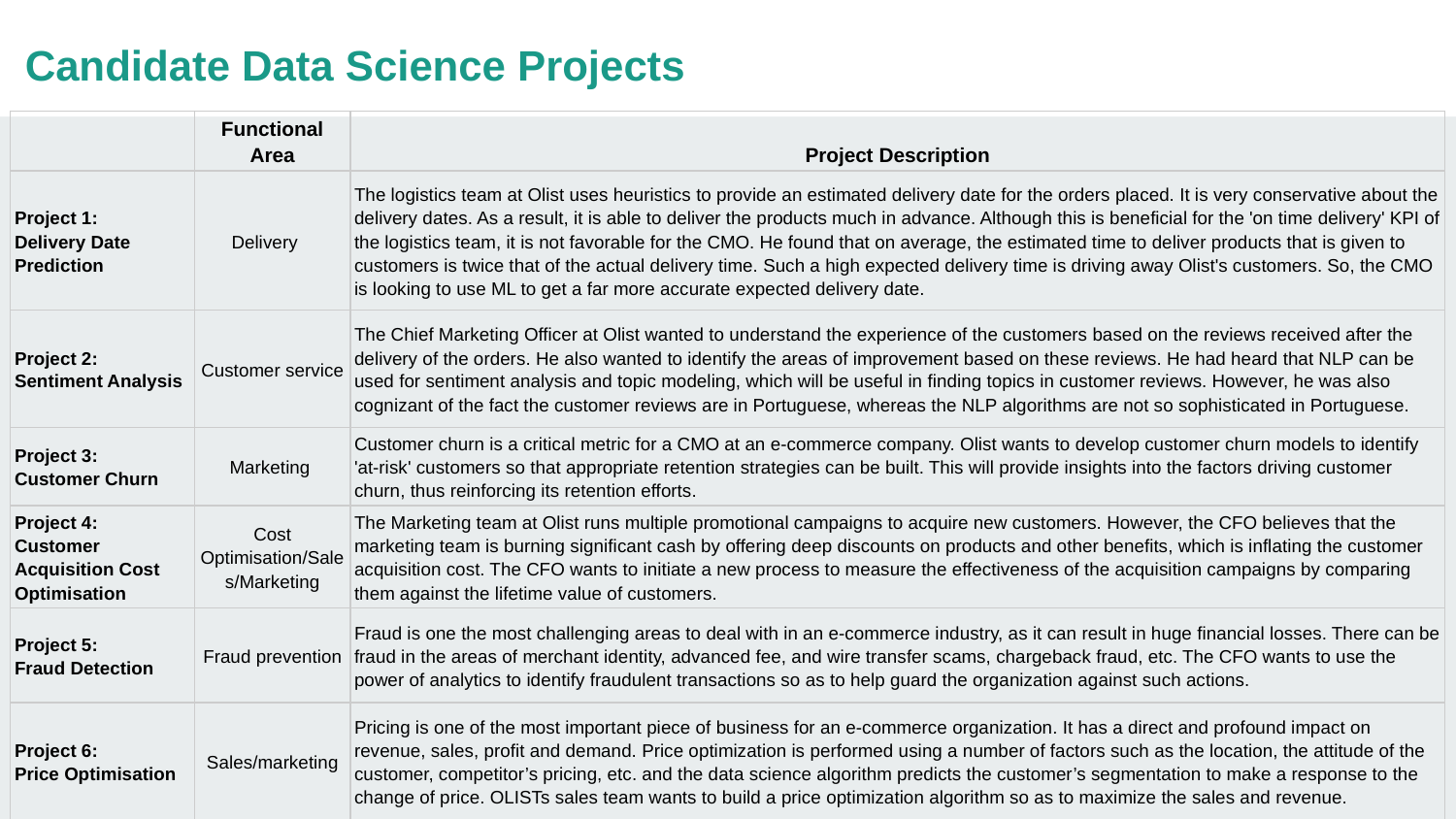

Candidate Data Science Projects

|  | Functional Area | Project Description |
| --- | --- | --- |
| Project 1: Delivery Date Prediction | Delivery | The logistics team at Olist uses heuristics to provide an estimated delivery date for the orders placed. It is very conservative about the delivery dates. As a result, it is able to deliver the products much in advance. Although this is beneficial for the 'on time delivery' KPI of the logistics team, it is not favorable for the CMO. He found that on average, the estimated time to deliver products that is given to customers is twice that of the actual delivery time. Such a high expected delivery time is driving away Olist's customers. So, the CMO is looking to use ML to get a far more accurate expected delivery date. |
| Project 2: Sentiment Analysis | Customer service | The Chief Marketing Officer at Olist wanted to understand the experience of the customers based on the reviews received after the delivery of the orders. He also wanted to identify the areas of improvement based on these reviews. He had heard that NLP can be used for sentiment analysis and topic modeling, which will be useful in finding topics in customer reviews. However, he was also cognizant of the fact the customer reviews are in Portuguese, whereas the NLP algorithms are not so sophisticated in Portuguese. |
| Project 3: Customer Churn | Marketing | Customer churn is a critical metric for a CMO at an e-commerce company. Olist wants to develop customer churn models to identify 'at-risk' customers so that appropriate retention strategies can be built. This will provide insights into the factors driving customer churn, thus reinforcing its retention efforts. |
| Project 4: Customer Acquisition Cost Optimisation | Cost Optimisation/Sales/Marketing | The Marketing team at Olist runs multiple promotional campaigns to acquire new customers. However, the CFO believes that the marketing team is burning significant cash by offering deep discounts on products and other benefits, which is inflating the customer acquisition cost. The CFO wants to initiate a new process to measure the effectiveness of the acquisition campaigns by comparing them against the lifetime value of customers. |
| Project 5: Fraud Detection | Fraud prevention | Fraud is one the most challenging areas to deal with in an e-commerce industry, as it can result in huge financial losses. There can be fraud in the areas of merchant identity, advanced fee, and wire transfer scams, chargeback fraud, etc. The CFO wants to use the power of analytics to identify fraudulent transactions so as to help guard the organization against such actions. |
| Project 6: Price Optimisation | Sales/marketing | Pricing is one of the most important piece of business for an e-commerce organization. It has a direct and profound impact on revenue, sales, profit and demand. Price optimization is performed using a number of factors such as the location, the attitude of the customer, competitor’s pricing, etc. and the data science algorithm predicts the customer’s segmentation to make a response to the change of price. OLISTs sales team wants to build a price optimization algorithm so as to maximize the sales and revenue. |